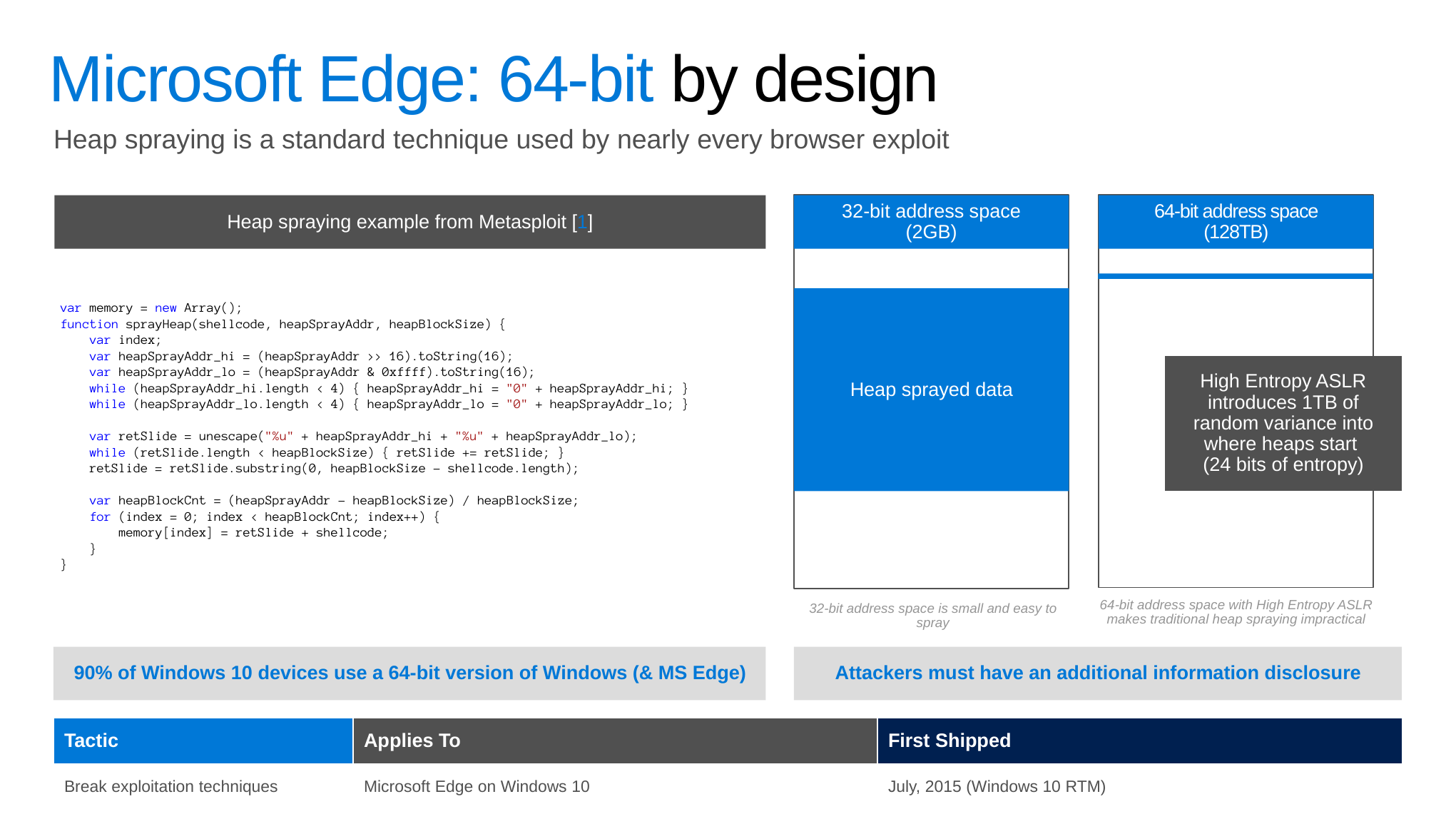

# Microsoft Edge: 64-bit by design
Heap spraying is a standard technique used by nearly every browser exploit

32-bit address space is small and easy to spray
32-bit address space (2GB)

64-bit address space (128TB)
64-bit address space with High Entropy ASLR makes traditional heap spraying impractical
Heap spraying example from Metasploit [1]
var memory = new Array();
function sprayHeap(shellcode, heapSprayAddr, heapBlockSize) {
    var index;
    var heapSprayAddr_hi = (heapSprayAddr >> 16).toString(16);
    var heapSprayAddr_lo = (heapSprayAddr & 0xffff).toString(16);
    while (heapSprayAddr_hi.length < 4) { heapSprayAddr_hi = "0" + heapSprayAddr_hi; }
    while (heapSprayAddr_lo.length < 4) { heapSprayAddr_lo = "0" + heapSprayAddr_lo; }

    var retSlide = unescape("%u" + heapSprayAddr_hi + "%u" + heapSprayAddr_lo);
    while (retSlide.length < heapBlockSize) { retSlide += retSlide; }
    retSlide = retSlide.substring(0, heapBlockSize - shellcode.length);

    var heapBlockCnt = (heapSprayAddr - heapBlockSize) / heapBlockSize;
    for (index = 0; index < heapBlockCnt; index++) {
        memory[index] = retSlide + shellcode;
    }
}

Heap sprayed data
High Entropy ASLR introduces 1TB of random variance into where heaps start
(24 bits of entropy)
90% of Windows 10 devices use a 64-bit version of Windows (& MS Edge)
Attackers must have an additional information disclosure
| Tactic | Applies To | First Shipped |
| --- | --- | --- |
| Break exploitation techniques | Microsoft Edge on Windows 10 | July, 2015 (Windows 10 RTM) |